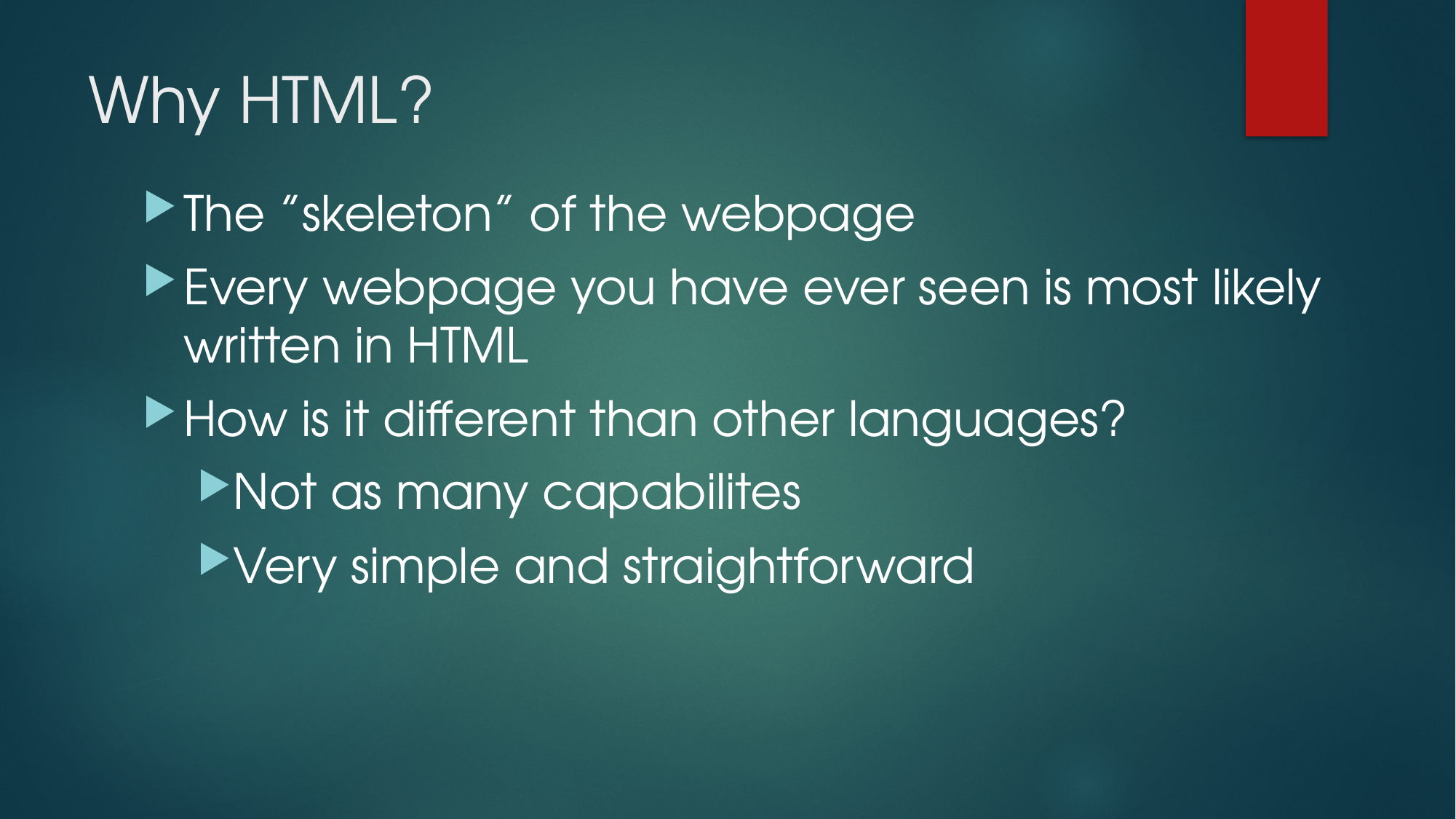

# Why HTML?
The ”skeleton” of the webpage
Every webpage you have ever seen is most likely written in HTML
How is it different than other languages?
Not as many capabilites
Very simple and straightforward